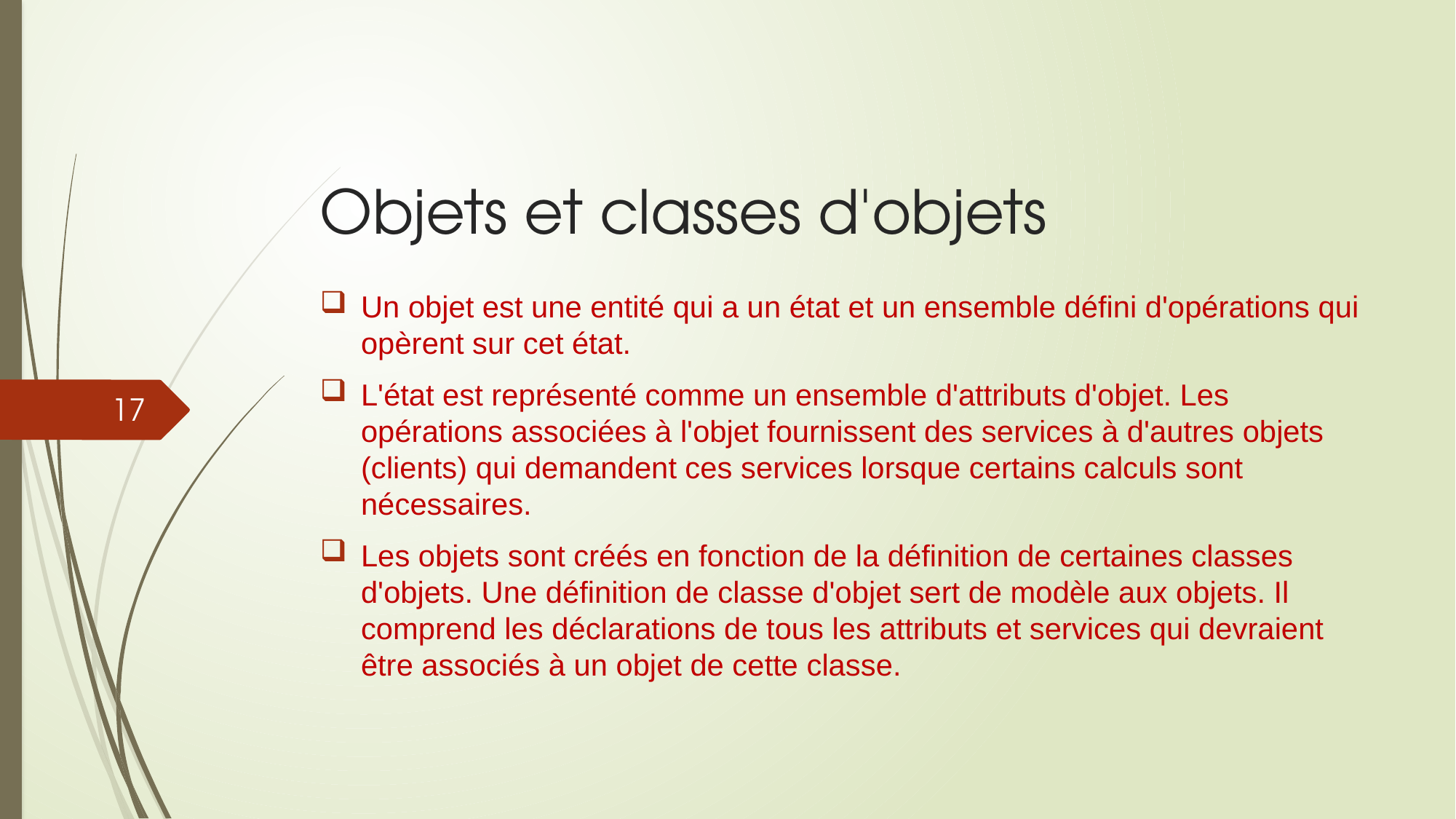

# Objets et classes d'objets
Un objet est une entité qui a un état et un ensemble défini d'opérations qui opèrent sur cet état.
L'état est représenté comme un ensemble d'attributs d'objet. Les opérations associées à l'objet fournissent des services à d'autres objets (clients) qui demandent ces services lorsque certains calculs sont nécessaires.
Les objets sont créés en fonction de la définition de certaines classes d'objets. Une définition de classe d'objet sert de modèle aux objets. Il comprend les déclarations de tous les attributs et services qui devraient être associés à un objet de cette classe.
17